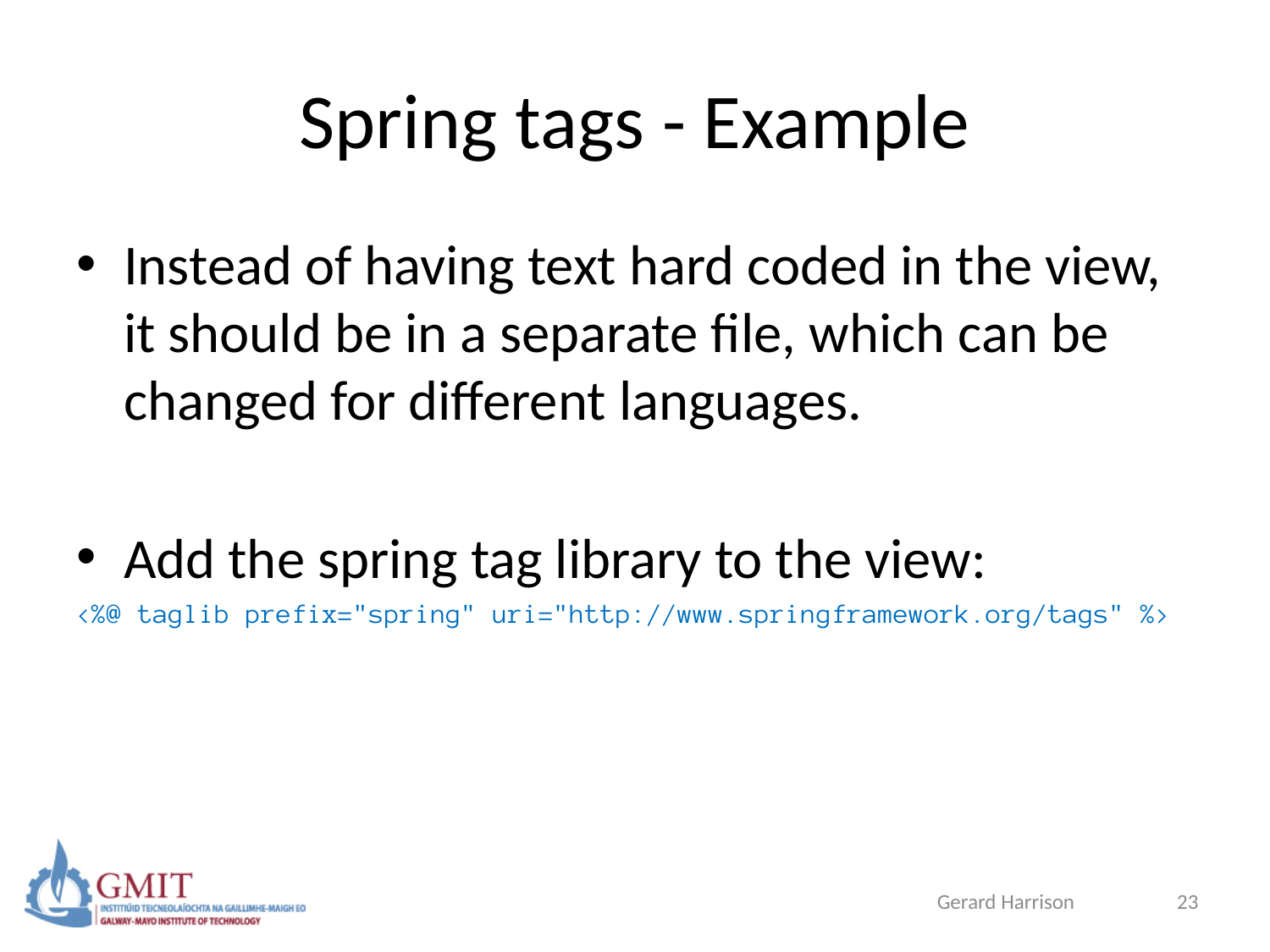

# Spring tags - Example
Instead of having text hard coded in the view, it should be in a separate file, which can be changed for different languages.

Add the spring tag library to the view:
<%@ taglib prefix="spring" uri="http://www.springframework.org/tags" %>

Gerard Harrison
23